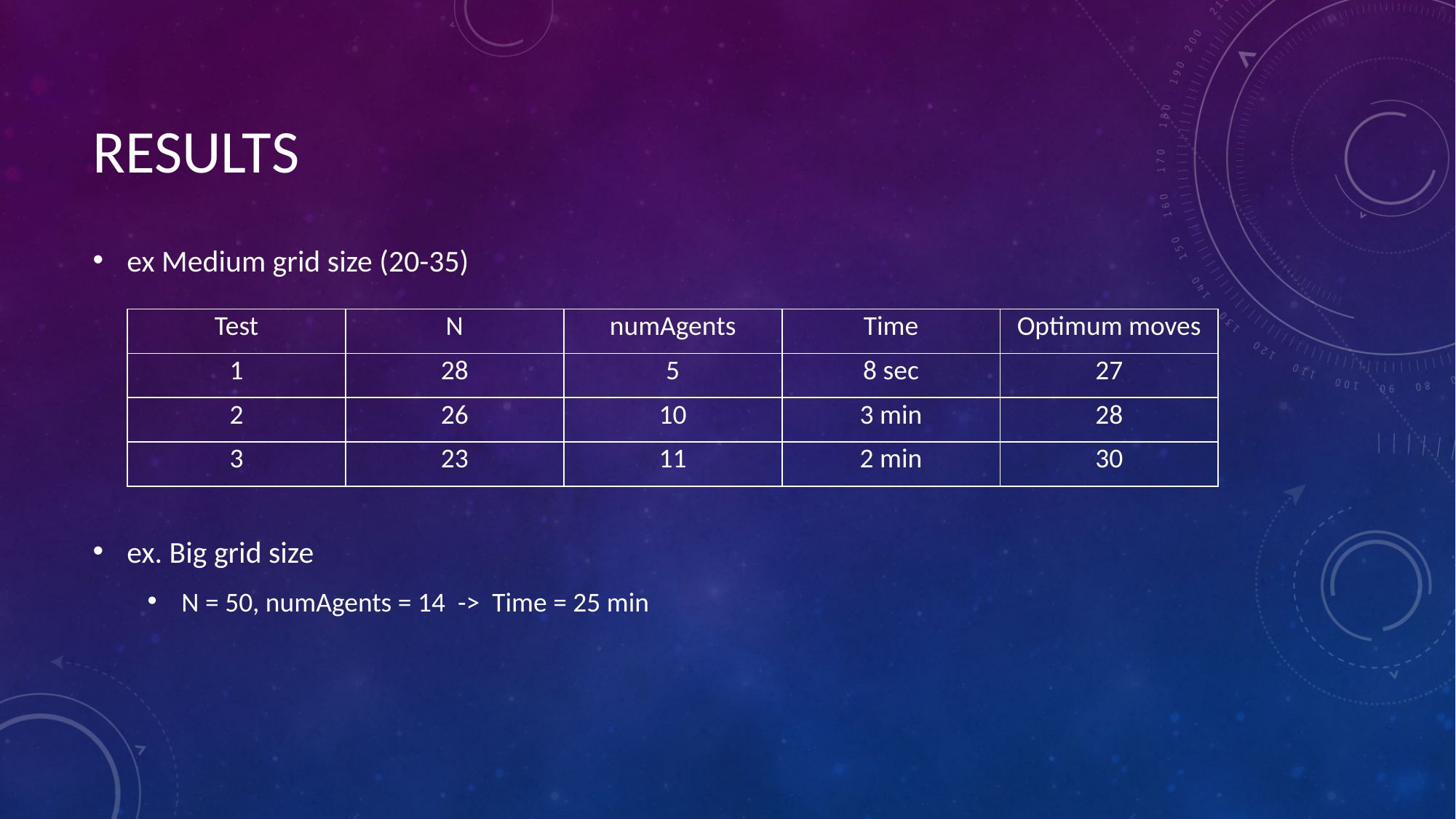

# Results
ex Medium grid size (20-35)

ex. Big grid size
N = 50, numAgents = 14  ->  Time = 25 min

| Test | N | numAgents | Time | Optimum moves |
| --- | --- | --- | --- | --- |
| 1 | 28 | 5 | 8 sec | 27 |
| 2 | 26 | 10 | 3 min | 28 |
| 3 | 23 | 11 | 2 min | 30 |